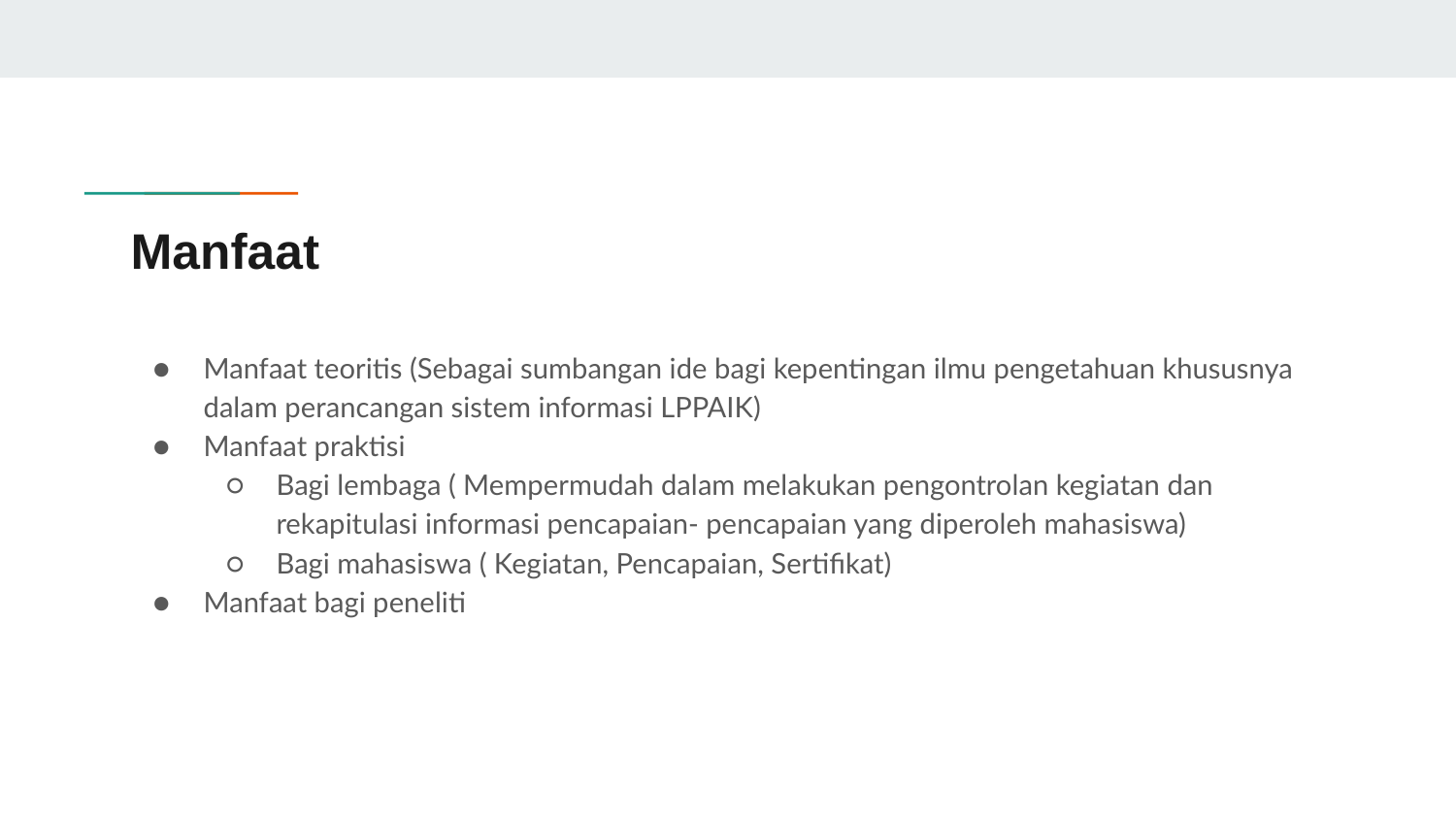

# Manfaat
Manfaat teoritis (Sebagai sumbangan ide bagi kepentingan ilmu pengetahuan khususnya dalam perancangan sistem informasi LPPAIK)
Manfaat praktisi
Bagi lembaga ( Mempermudah dalam melakukan pengontrolan kegiatan dan rekapitulasi informasi pencapaian- pencapaian yang diperoleh mahasiswa)
Bagi mahasiswa ( Kegiatan, Pencapaian, Sertifikat)
Manfaat bagi peneliti